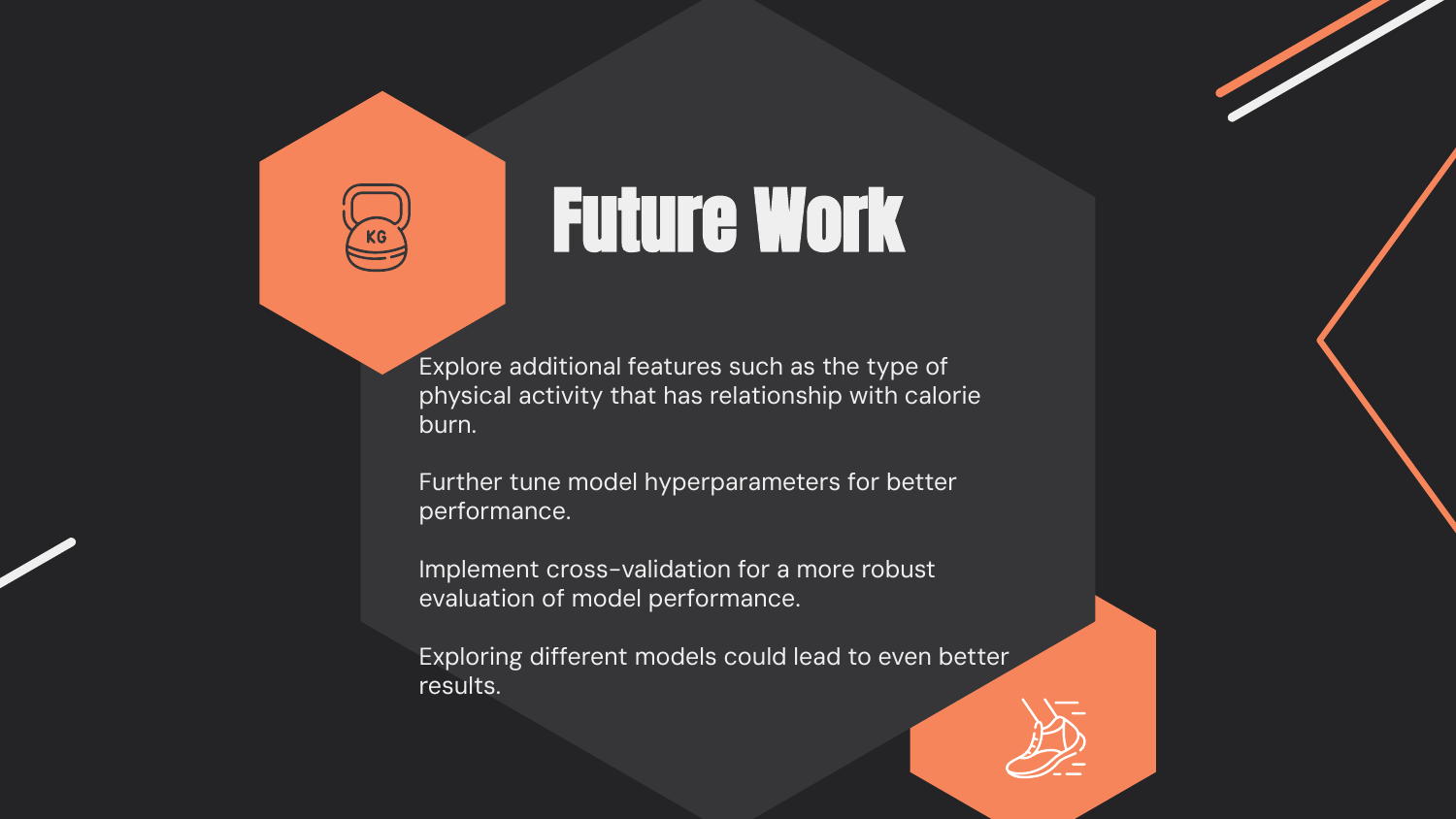

# Future Work

Explore additional features such as the type of physical activity that has relationship with calorie burn.

Further tune model hyperparameters for better performance.

Implement cross-validation for a more robust evaluation of model performance.

Exploring different models could lead to even better results.